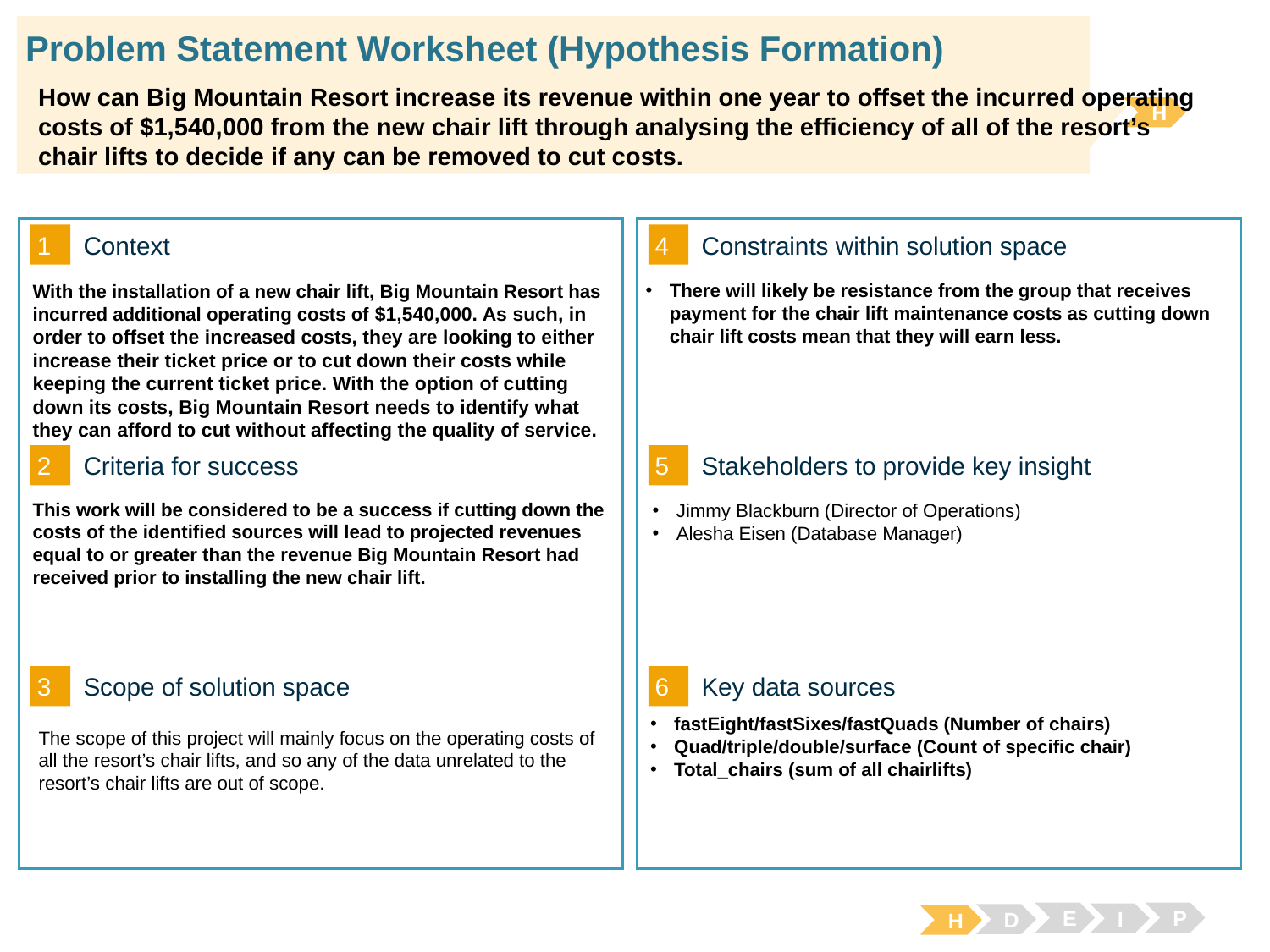

# Problem Statement Worksheet (Hypothesis Formation)
How can Big Mountain Resort increase its revenue within one year to offset the incurred operating costs of $1,540,000 from the new chair lift through analysing the efficiency of all of the resort’s chair lifts to decide if any can be removed to cut costs.
H

1
4
Context
Constraints within solution space
There will likely be resistance from the group that receives payment for the chair lift maintenance costs as cutting down chair lift costs mean that they will earn less.
With the installation of a new chair lift, Big Mountain Resort has incurred additional operating costs of $1,540,000. As such, in order to offset the increased costs, they are looking to either increase their ticket price or to cut down their costs while keeping the current ticket price. With the option of cutting down its costs, Big Mountain Resort needs to identify what they can afford to cut without affecting the quality of service.
2
5
Criteria for success
Stakeholders to provide key insight
This work will be considered to be a success if cutting down the costs of the identified sources will lead to projected revenues equal to or greater than the revenue Big Mountain Resort had received prior to installing the new chair lift.
Jimmy Blackburn (Director of Operations)
Alesha Eisen (Database Manager)
3
6
Key data sources
Scope of solution space
fastEight/fastSixes/fastQuads (Number of chairs)
Quad/triple/double/surface (Count of specific chair)
Total_chairs (sum of all chairlifts)

The scope of this project will mainly focus on the operating costs of all the resort’s chair lifts, and so any of the data unrelated to the resort’s chair lifts are out of scope.
E
P
I
D
H